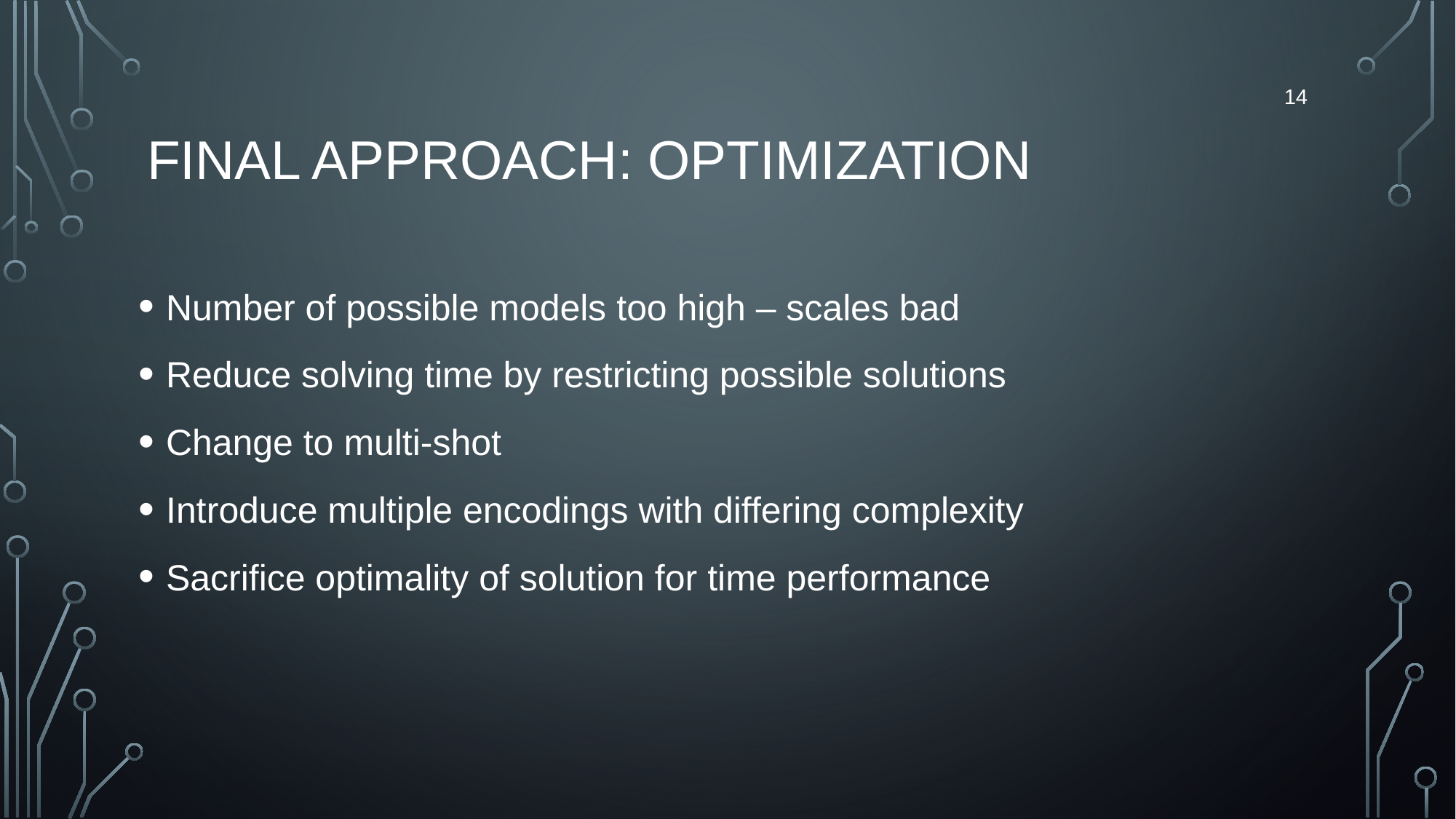

# Final approach: optimization
14
Number of possible models too high – scales bad
Reduce solving time by restricting possible solutions
Change to multi-shot
Introduce multiple encodings with differing complexity
Sacrifice optimality of solution for time performance